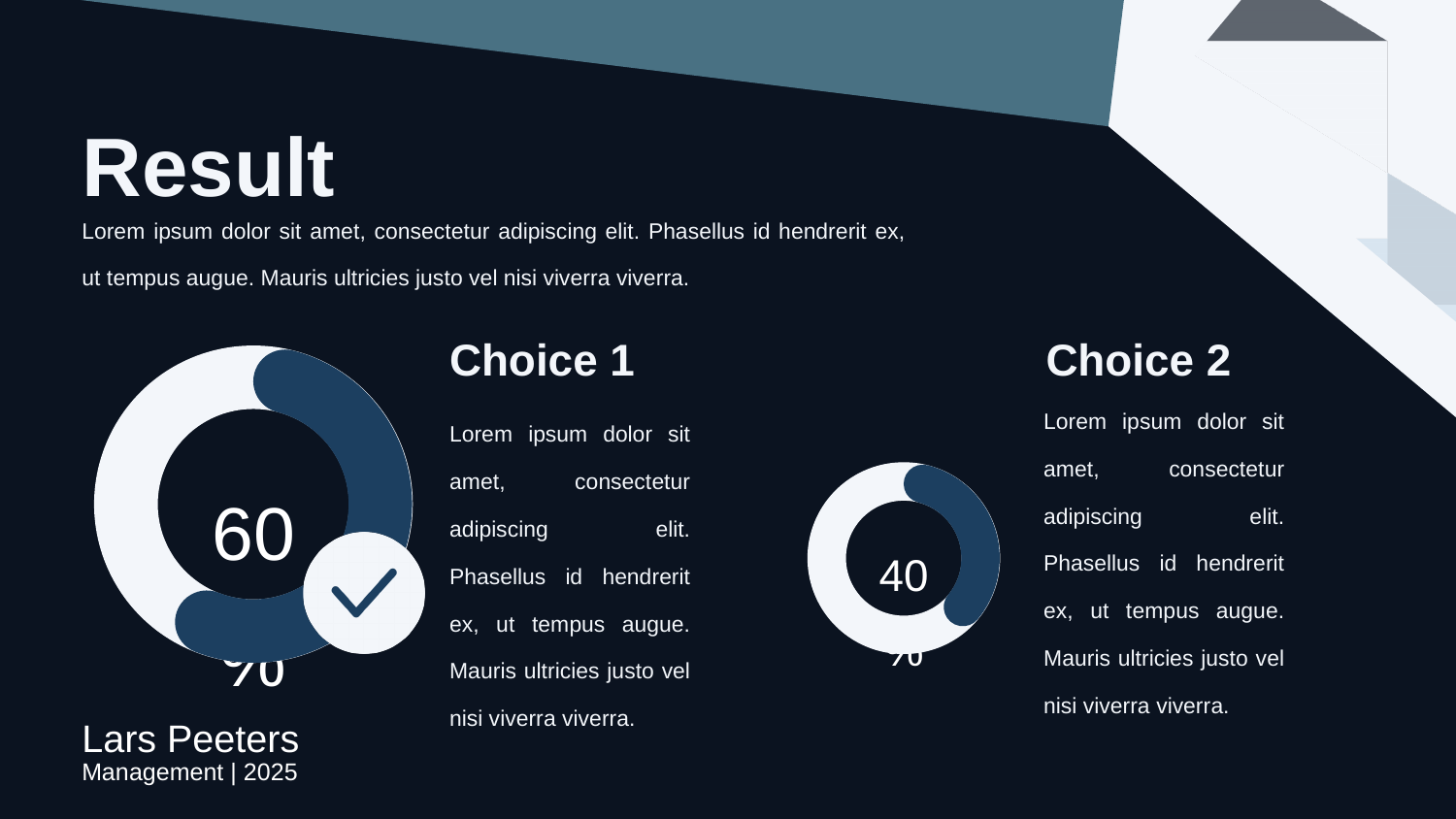

Result
Lorem ipsum dolor sit amet, consectetur adipiscing elit. Phasellus id hendrerit ex, ut tempus augue. Mauris ultricies justo vel nisi viverra viverra.
Choice 1
Choice 2

60%
Lorem ipsum dolor sit amet, consectetur adipiscing elit. Phasellus id hendrerit ex, ut tempus augue. Mauris ultricies justo vel nisi viverra viverra.
Lorem ipsum dolor sit amet, consectetur adipiscing elit. Phasellus id hendrerit ex, ut tempus augue. Mauris ultricies justo vel nisi viverra viverra.

40%

Lars Peeters
Management | 2025